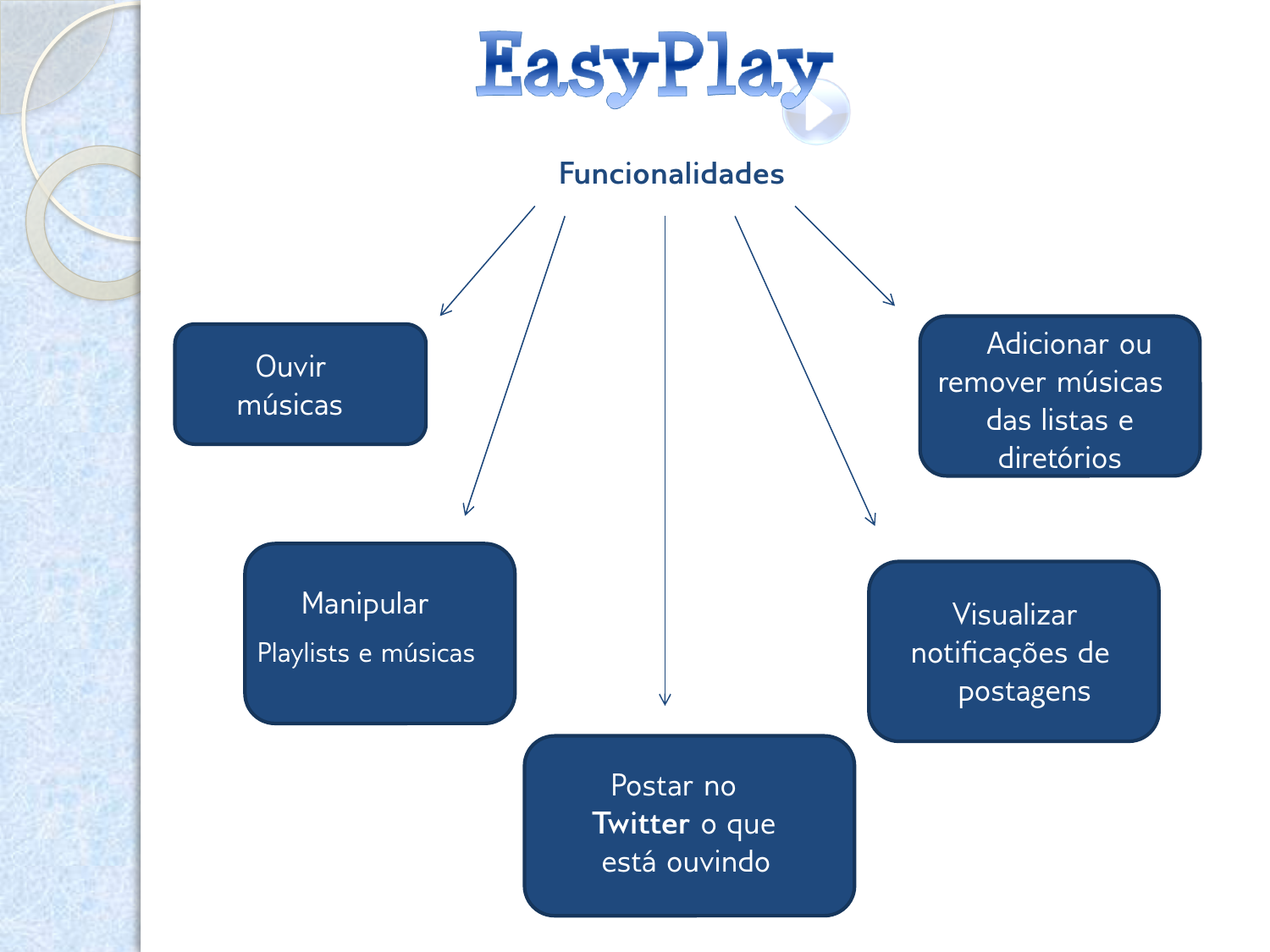

Funcionalidades

  Adicionar ou remover músicas   das listas e diretórios

  Ouvir
músicas

  Manipular
Visualizar notificações de    postagens
Playlists e músicas

  Postar no      Twitter o que   está ouvindo